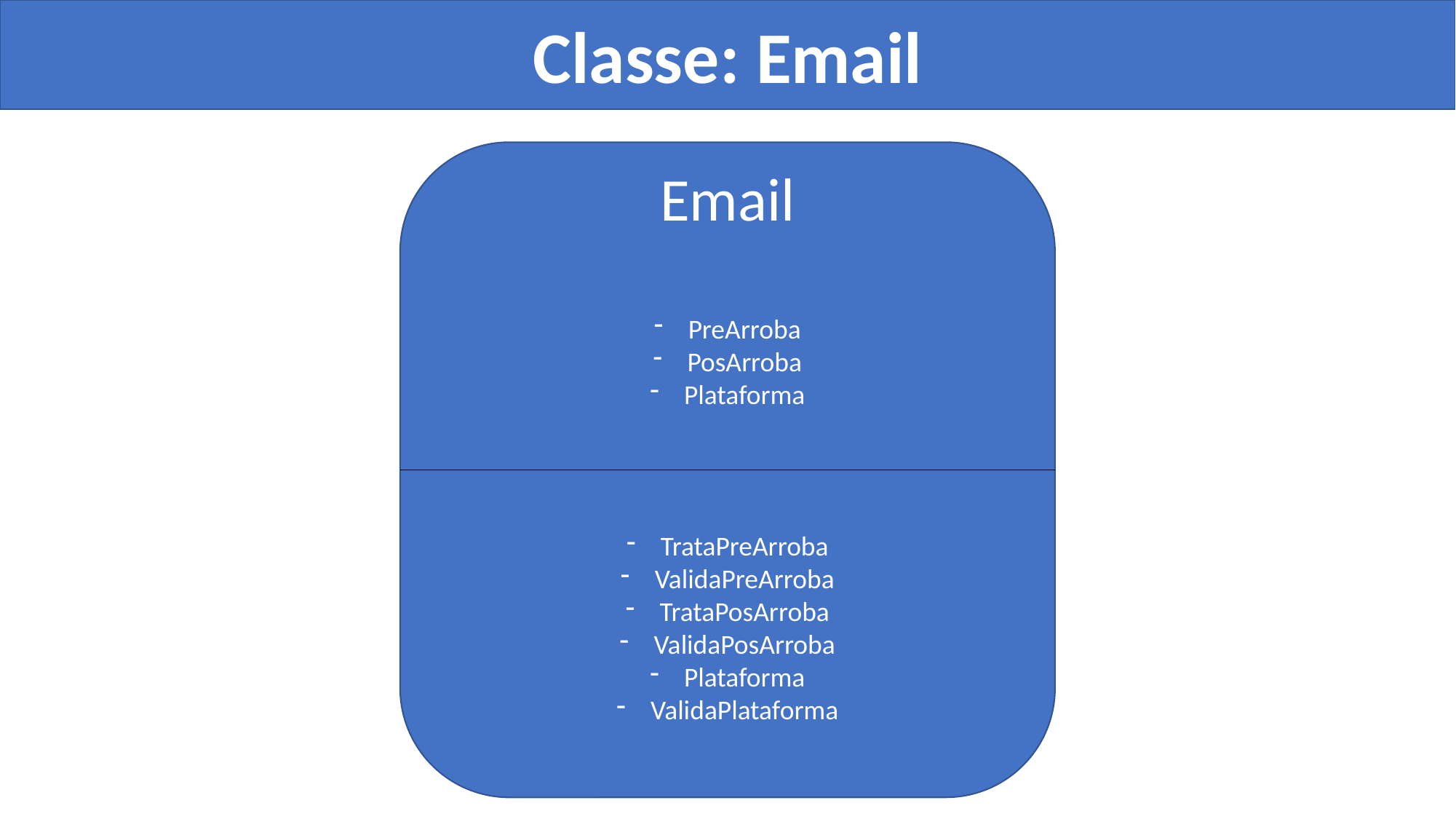

Classe: Email

Email
PreArroba
PosArroba
Plataforma
TrataPreArroba
ValidaPreArroba
TrataPosArroba
ValidaPosArroba
Plataforma
ValidaPlataforma